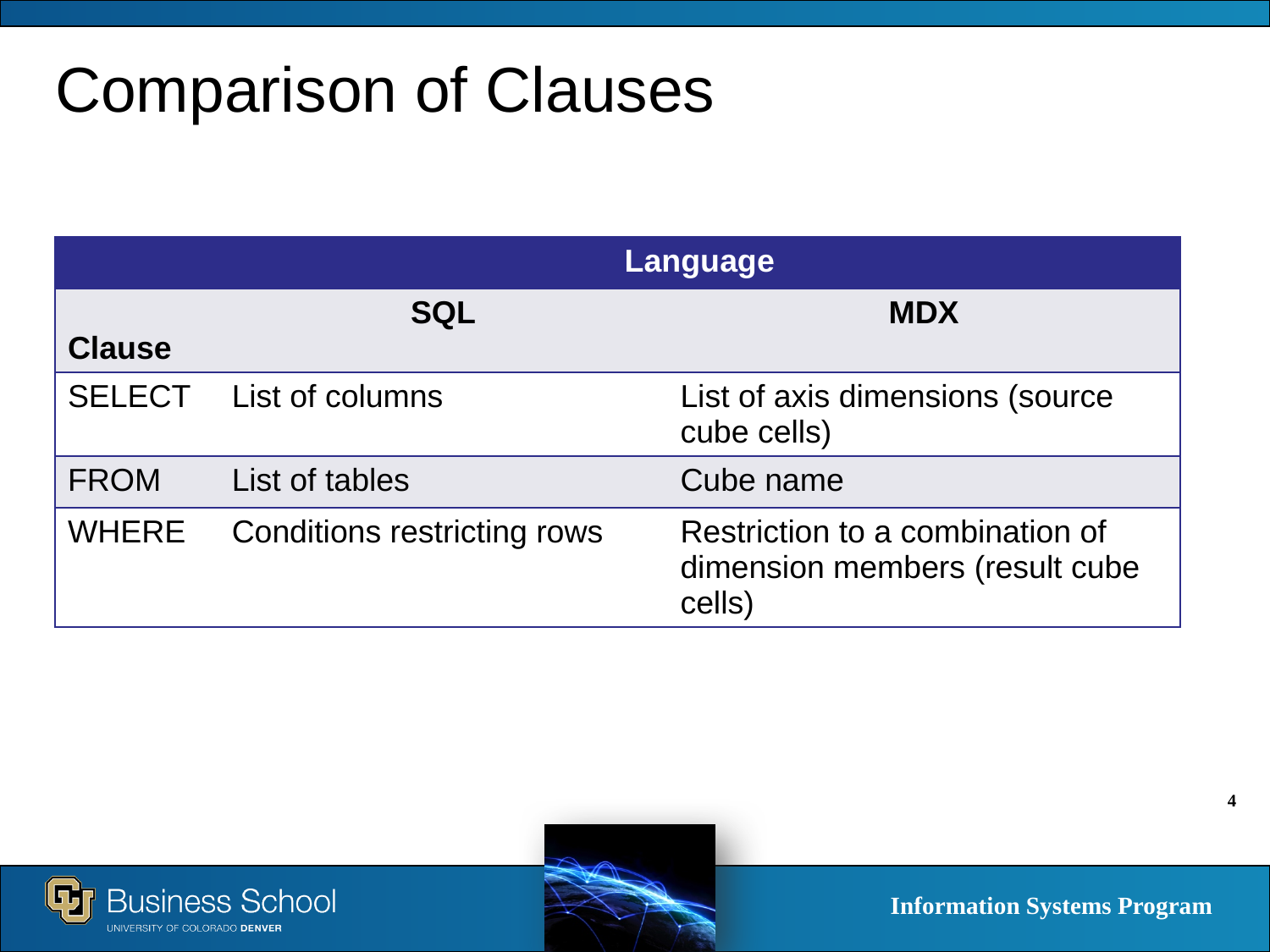

# Comparison of Clauses
|  | Language |  |
| --- | --- | --- |
| Clause | SQL | MDX |
| SELECT | List of columns | List of axis dimensions (source cube cells) |
| FROM | List of tables | Cube name |
| WHERE | Conditions restricting rows | Restriction to a combination of dimension members (result cube cells) |